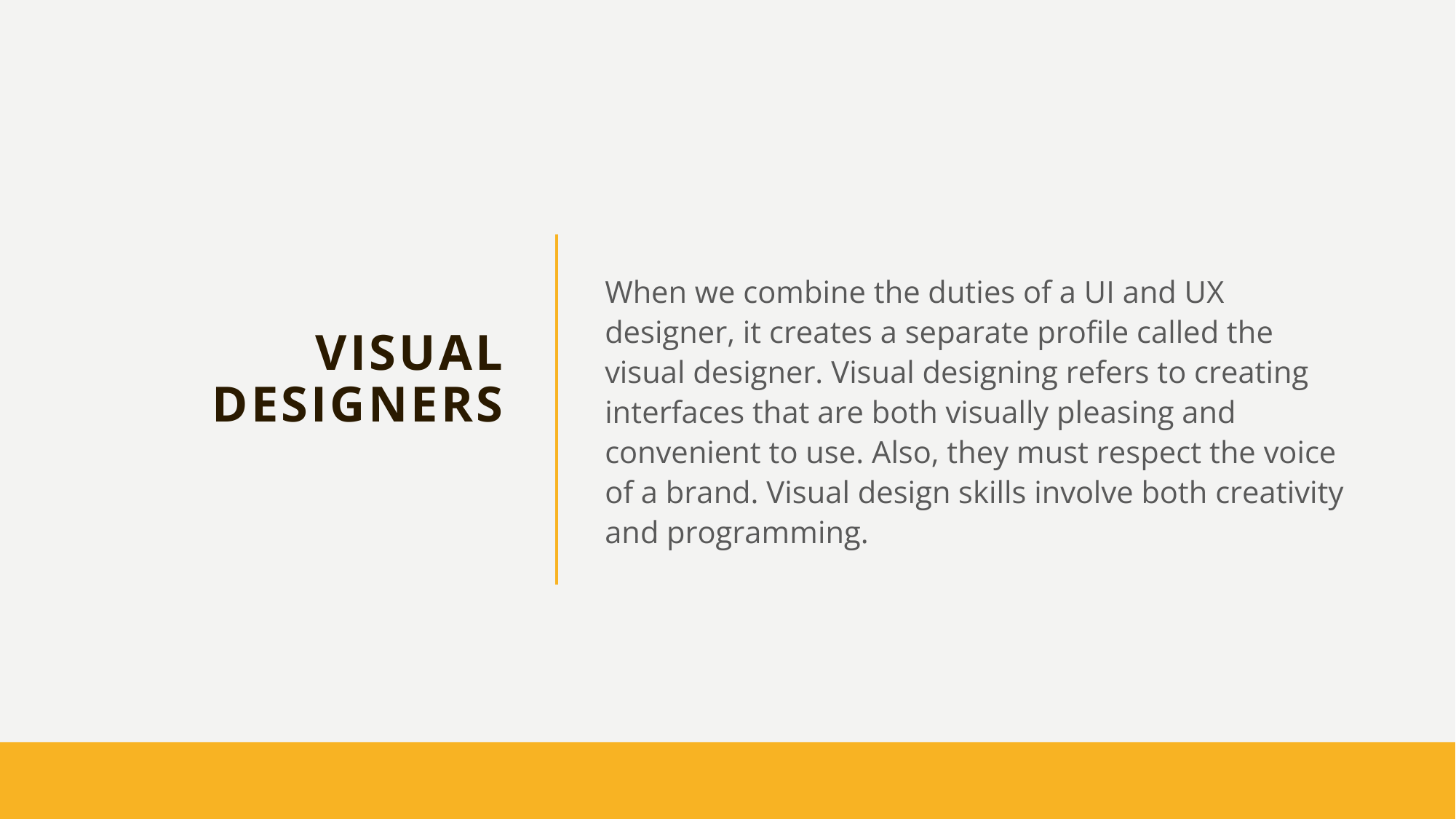

# Visual Designers
When we combine the duties of a UI and UX designer, it creates a separate profile called the visual designer. Visual designing refers to creating interfaces that are both visually pleasing and convenient to use. Also, they must respect the voice of a brand. Visual design skills involve both creativity and programming.